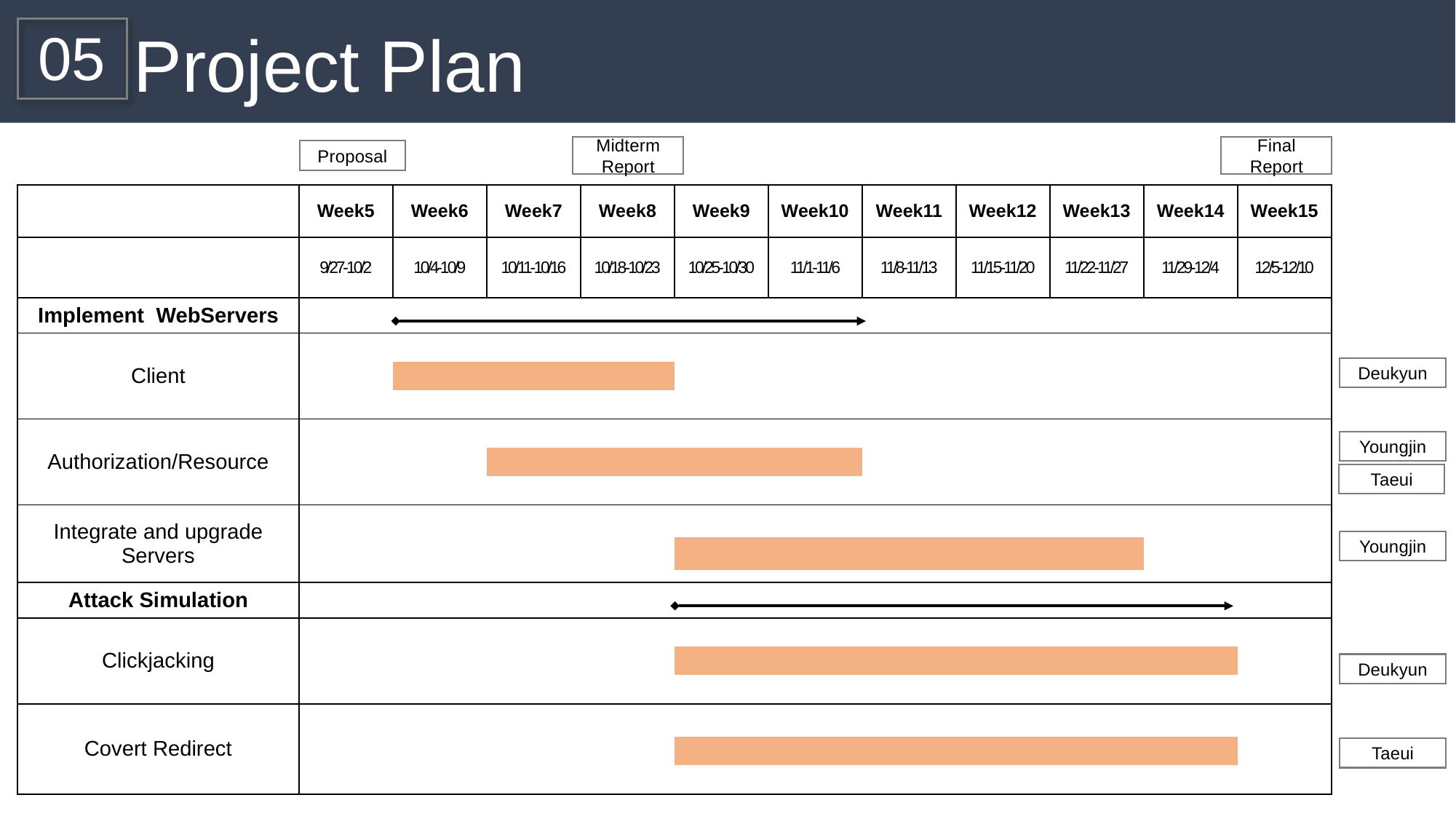

05
Project Plan

Midterm
Report
Final
Report
Proposal
|  | Week5 | Week6 | Week7 | Week8 | Week9 | Week10 | Week11 | Week12 | Week13 | Week14 | Week15 |
| --- | --- | --- | --- | --- | --- | --- | --- | --- | --- | --- | --- |
|  | 9/27-10/2 | 10/4-10/9 | 10/11-10/16 | 10/18-10/23 | 10/25-10/30 | 11/1-11/6 | 11/8-11/13 | 11/15-11/20 | 11/22-11/27 | 11/29-12/4 | 12/5-12/10 |
| Implement WebServers |  |  |  |  |  |  |  |  |  |  |  |
| Client |  |  |  |  |  |  |  |  |  |  |  |
|  |  |  |  |  |  |  |  |  |  |  |  |
|  |  |  |  |  |  |  |  |  |  |  |  |
| Authorization/Resource |  |  |  |  |  |  |  |  |  |  |  |
|  |  |  |  |  |  |  |  |  |  |  |  |
|  |  |  |  |  |  |  |  |  |  |  |  |
| Integrate and upgrade Servers |  |  |  |  |  |  |  |  |  |  |  |
| Integrate and upgrade Servers |  |  |  |  |  |  |  |  |  |  |  |
|  |  |  |  |  |  |  |  |  |  |  |  |
| Attack Simulation |  |  |  |  |  |  |  |  |  |  |  |
| Clickjacking |  |  |  |  |  |  |  |  |  |  |  |
|  |  |  |  |  |  |  |  |  |  |  |  |
|  |  |  |  |  |  |  |  |  |  |  |  |
| Covert Redirect |  |  |  |  |  |  |  |  |  |  |  |
|  |  |  |  |  |  |  |  |  |  |  |  |
|  |  |  |  |  |  |  |  |  |  |  |  |
Deukyun
Youngjin
Taeui
Youngjin
Deukyun
Taeui